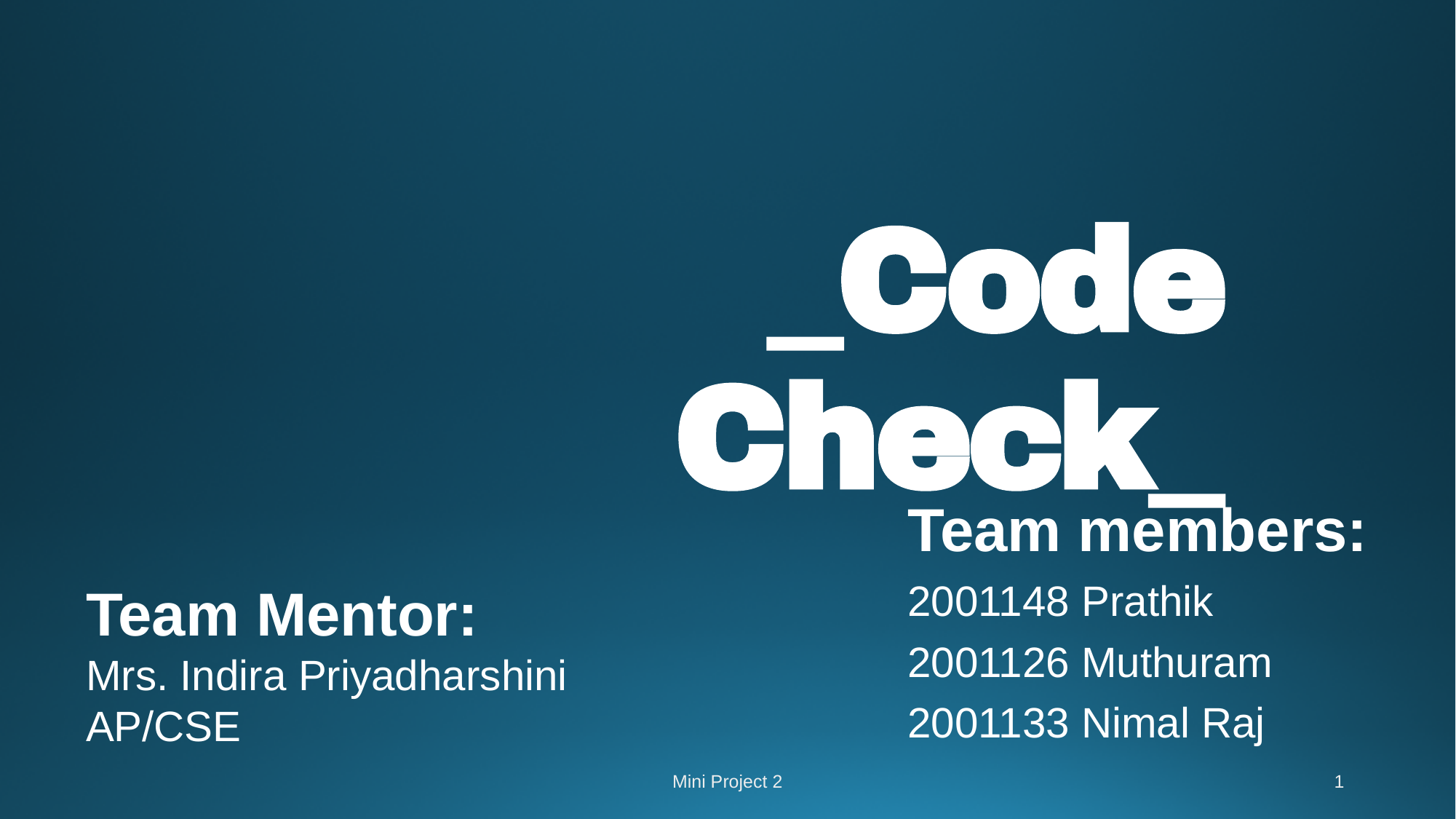

# _Code Check_
Team members:
2001148 Prathik
2001126 Muthuram
2001133 Nimal Raj

Team Mentor:
Mrs. Indira Priyadharshini  AP/CSE
Mini Project 2
1